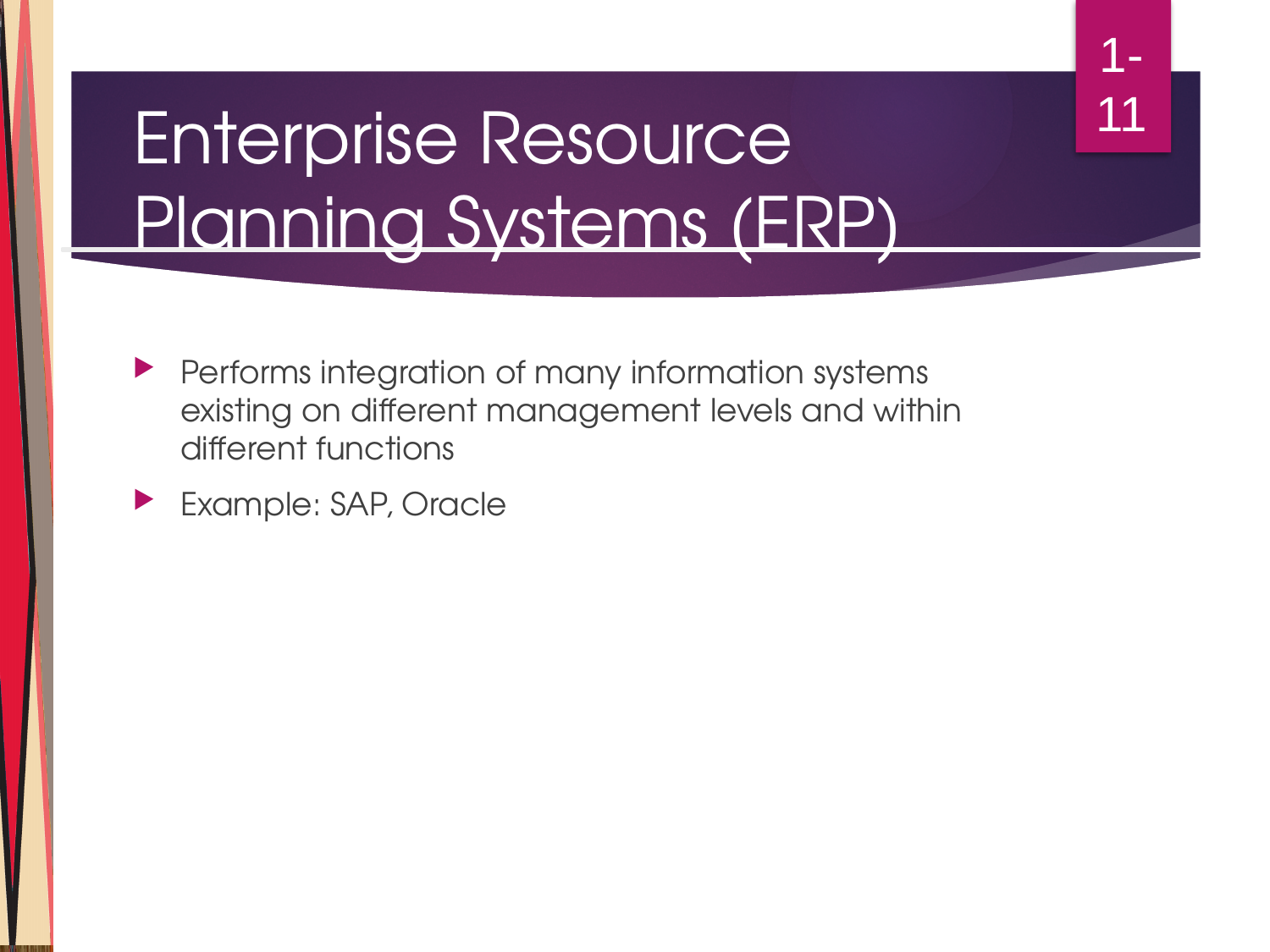

1-11
# Enterprise Resource Planning Systems (ERP)
Performs integration of many information systems existing on different management levels and within different functions
Example: SAP, Oracle